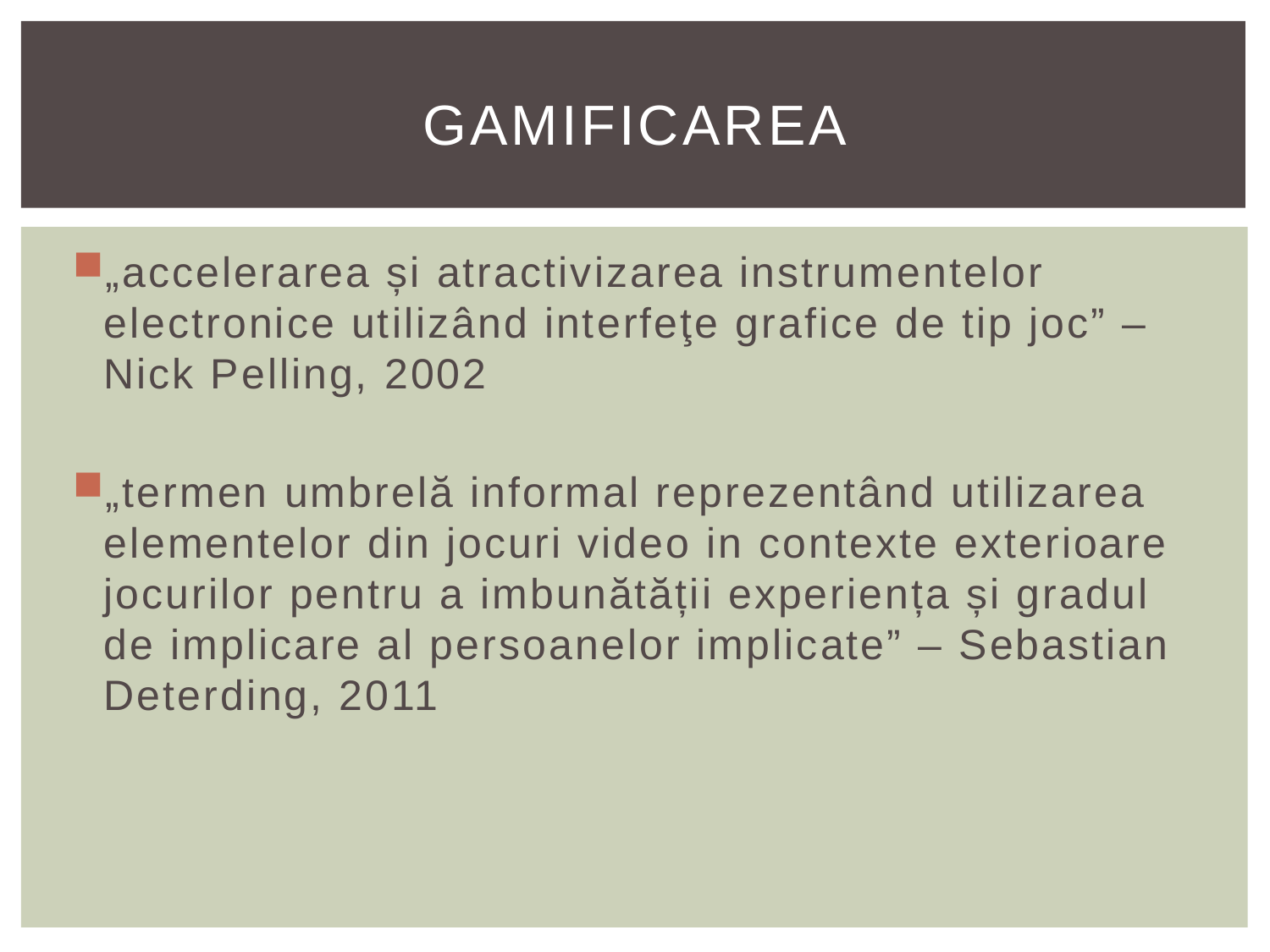

# Gamificarea
„accelerarea și atractivizarea instrumentelor electronice utilizând interfeţe grafice de tip joc” – Nick Pelling, 2002

„termen umbrelă informal reprezentând utilizarea elementelor din jocuri video in contexte exterioare jocurilor pentru a imbunătății experiența și gradul de implicare al persoanelor implicate” – Sebastian Deterding, 2011